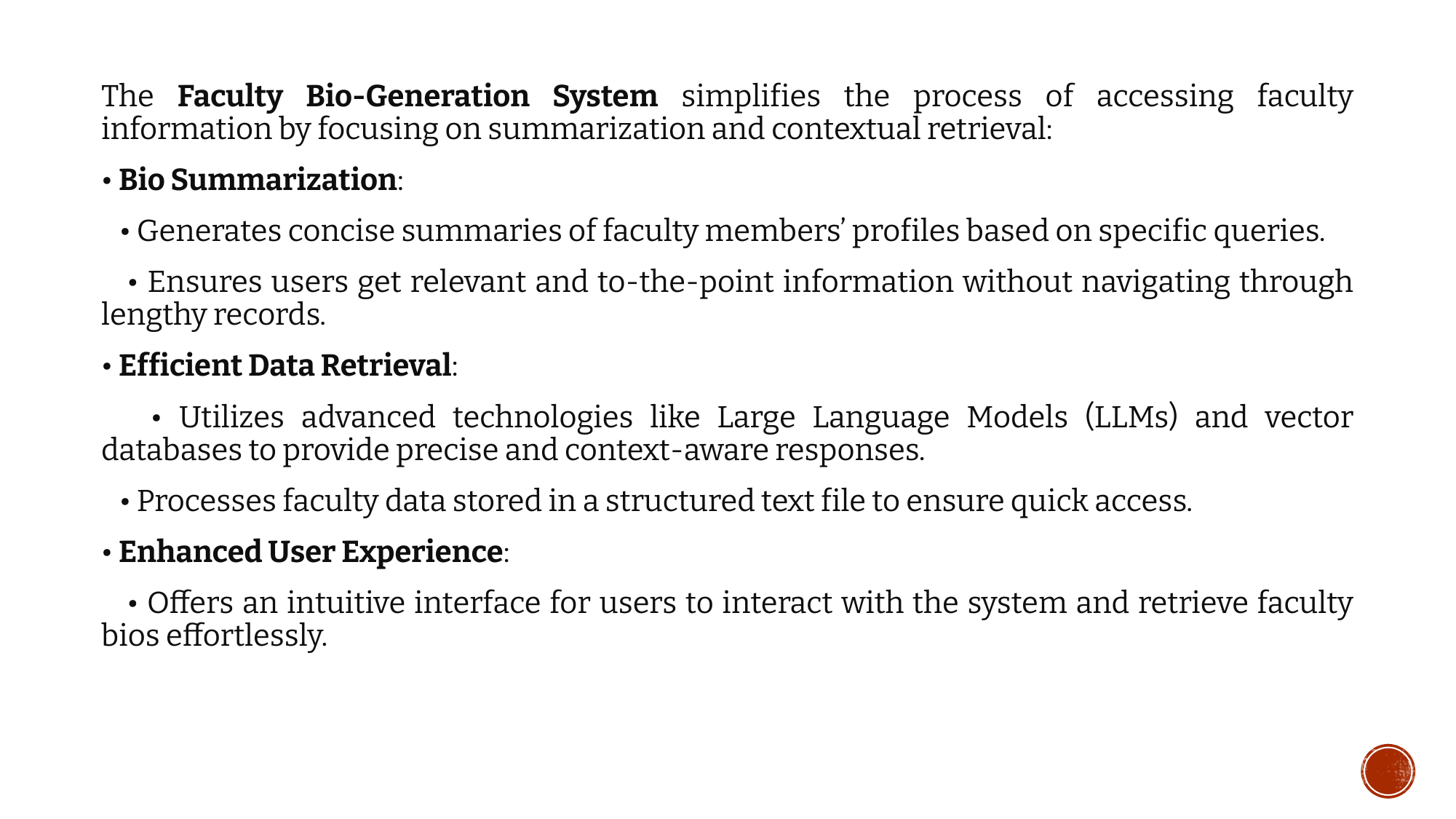

The Faculty Bio-Generation System simplifies the process of accessing faculty information by focusing on summarization and contextual retrieval:
• Bio Summarization:
   • Generates concise summaries of faculty members’ profiles based on specific queries.
   • Ensures users get relevant and to-the-point information without navigating through lengthy records.
• Efficient Data Retrieval:
   • Utilizes advanced technologies like Large Language Models (LLMs) and vector databases to provide precise and context-aware responses.
   • Processes faculty data stored in a structured text file to ensure quick access.
• Enhanced User Experience:
   • Offers an intuitive interface for users to interact with the system and retrieve faculty bios effortlessly.